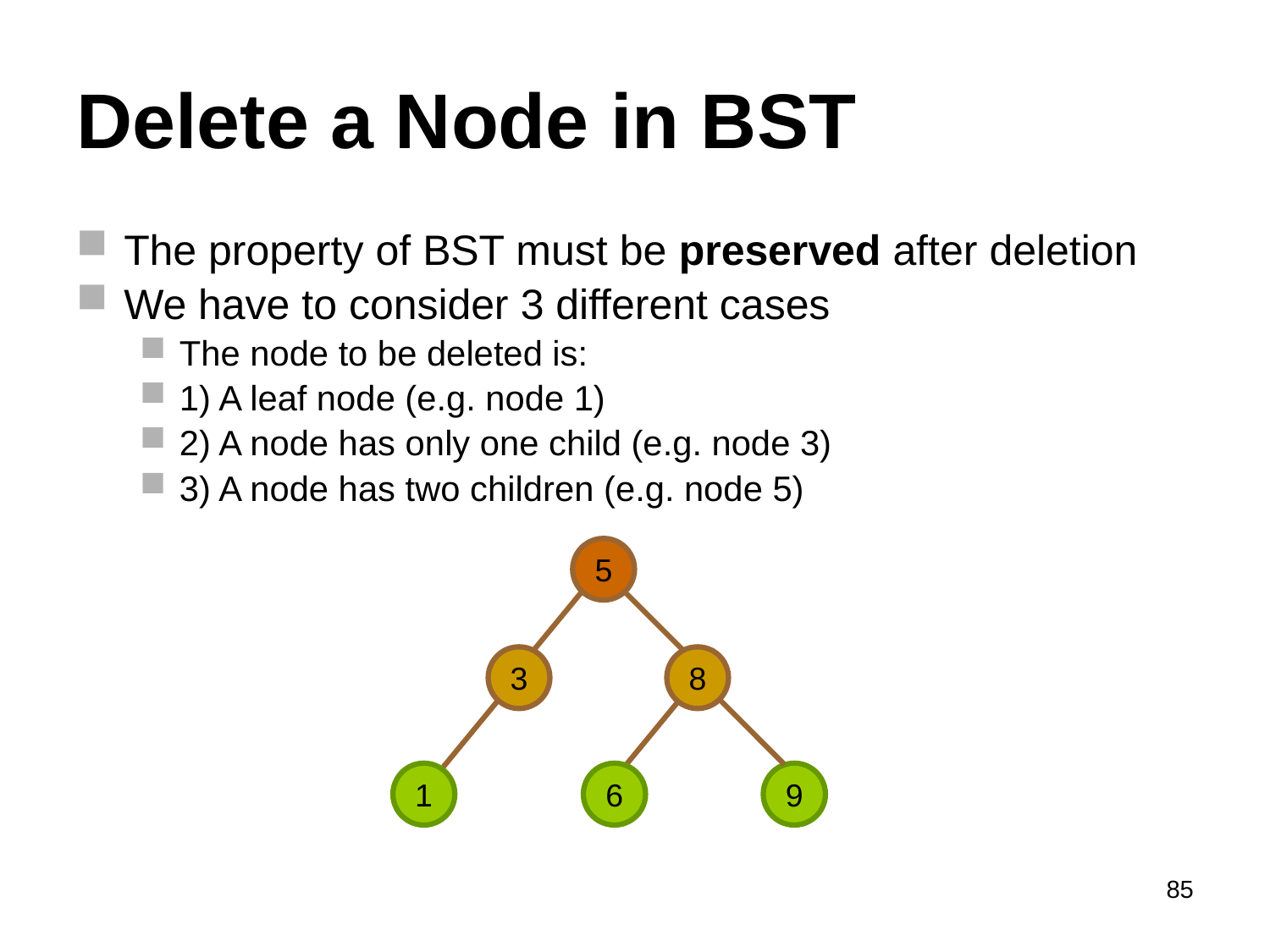

# Delete a Node in BST
The property of BST must be preserved after deletion
We have to consider 3 different cases
The node to be deleted is:
1) A leaf node (e.g. node 1)
2) A node has only one child (e.g. node 3)
3) A node has two children (e.g. node 5)

5

3
8

1
6
9
85